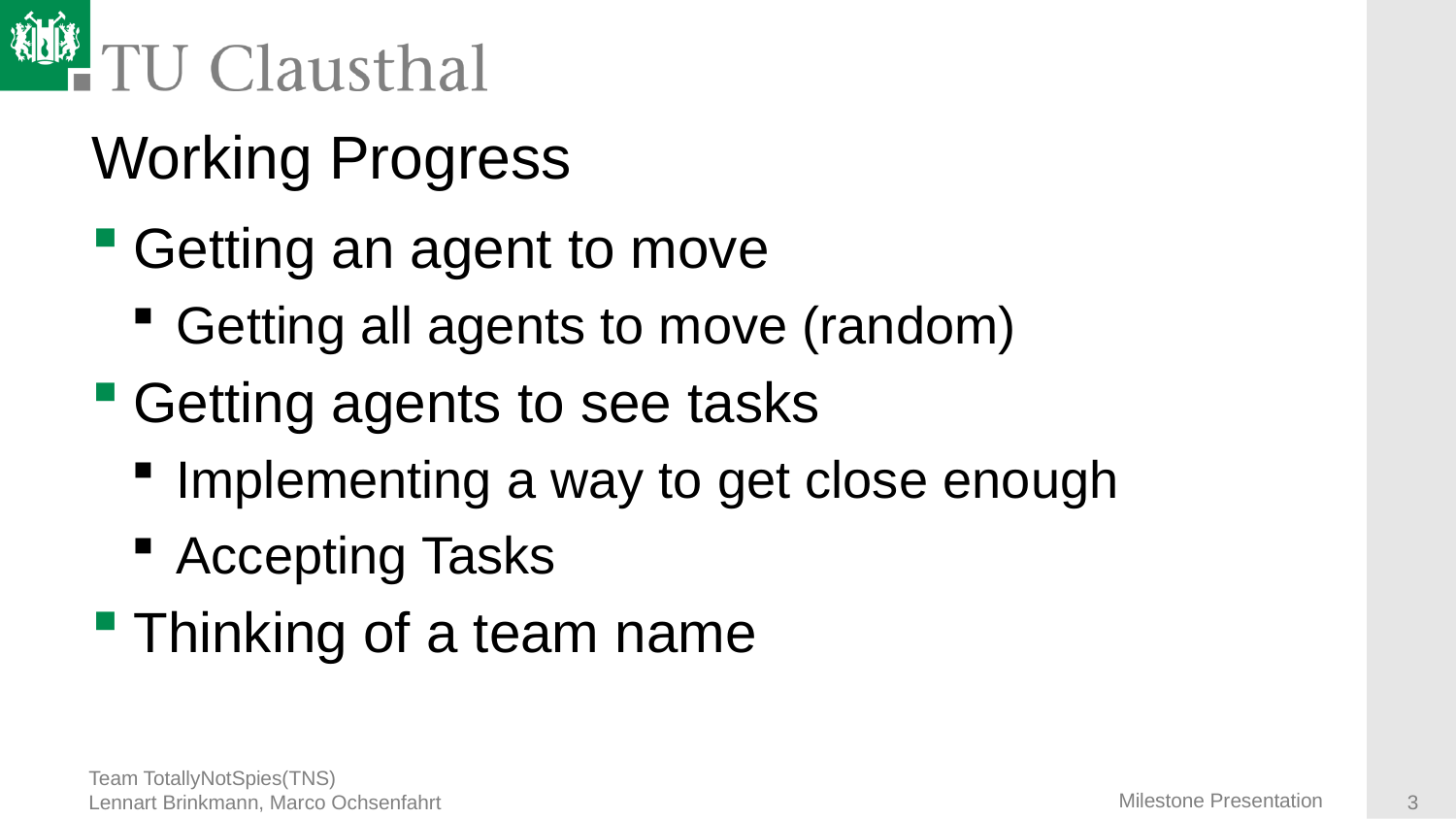

# Working Progress
Getting an agent to move
Getting all agents to move (random)
Getting agents to see tasks
Implementing a way to get close enough
Accepting Tasks
Thinking of a team name